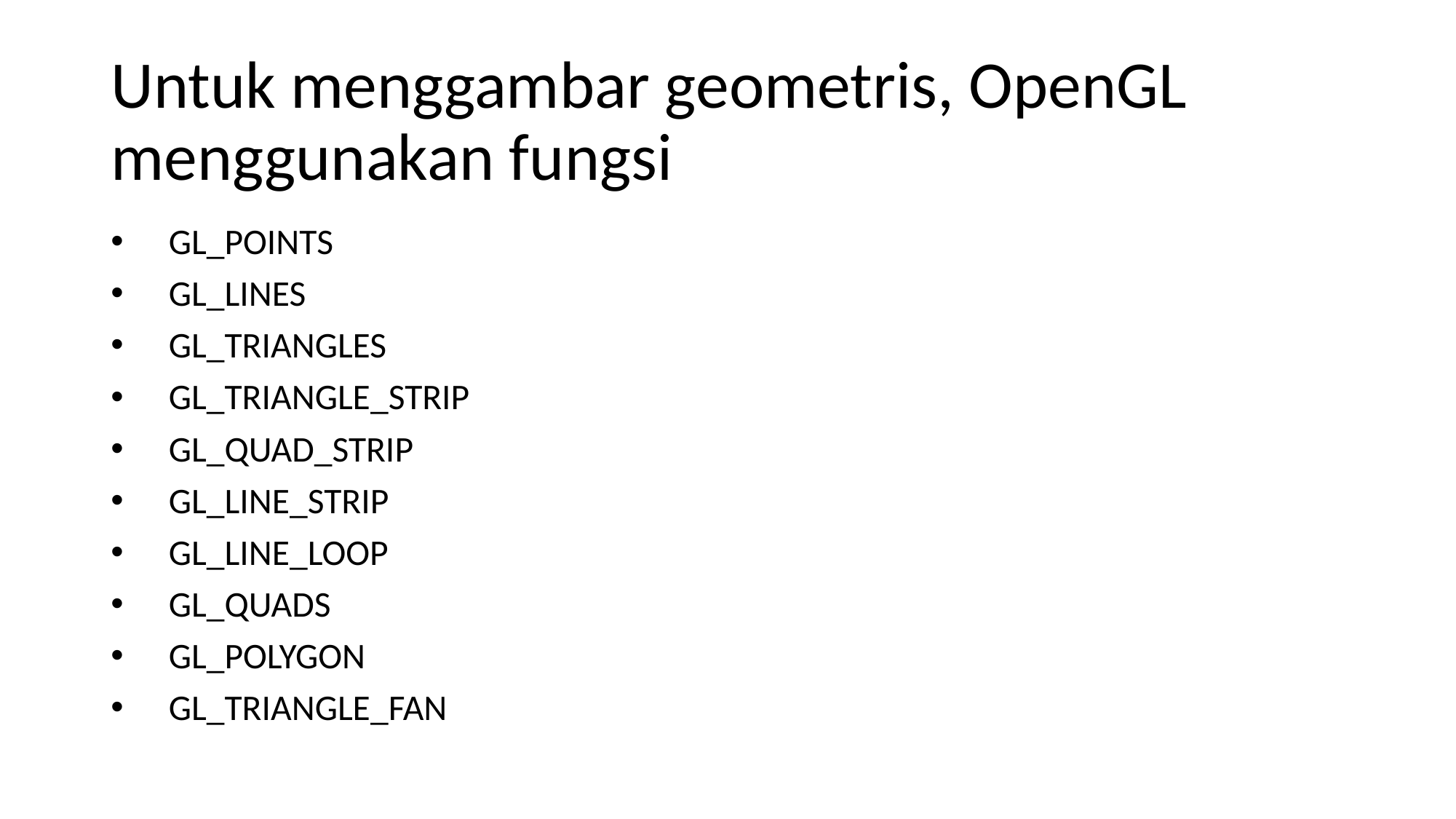

# Untuk menggambar geometris, OpenGL menggunakan fungsi
    GL_POINTS
    GL_LINES
    GL_TRIANGLES
    GL_TRIANGLE_STRIP
    GL_QUAD_STRIP
    GL_LINE_STRIP
    GL_LINE_LOOP
    GL_QUADS
    GL_POLYGON
    GL_TRIANGLE_FAN